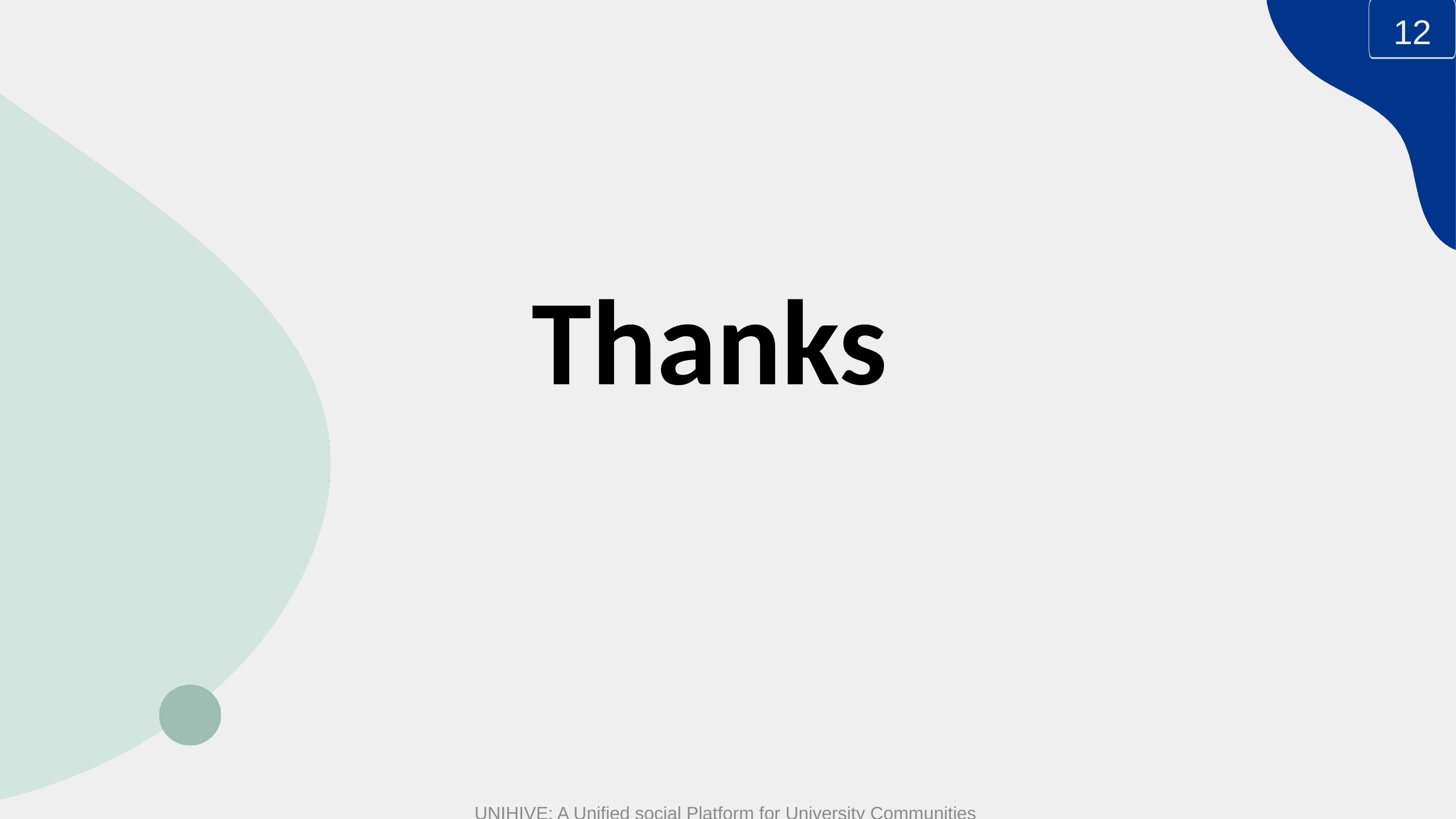

12

Thanks
UNIHIVE: A Unified social Platform for University Communities